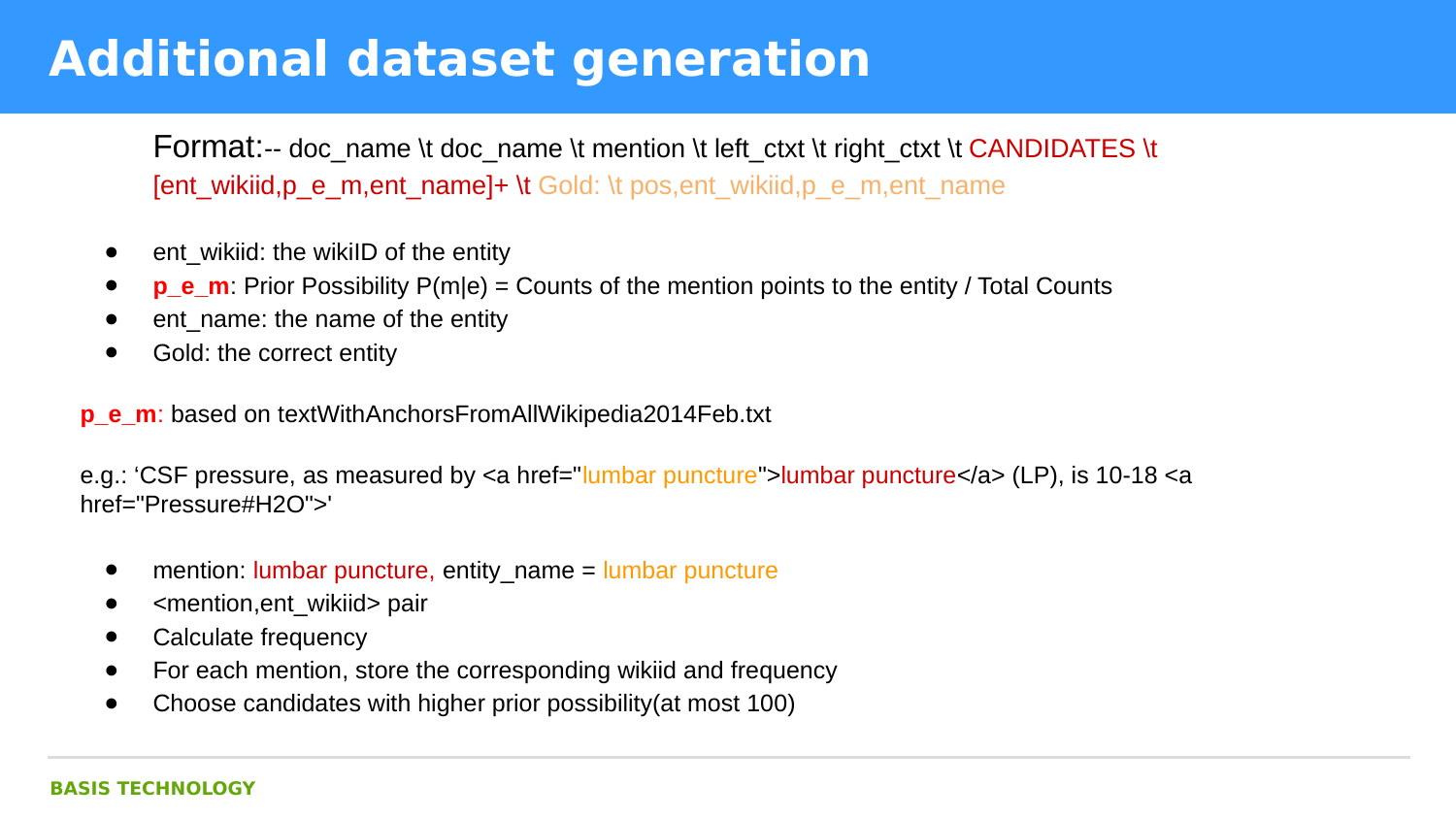

# Additional dataset generation
Format:-- doc_name \t doc_name \t mention \t left_ctxt \t right_ctxt \t CANDIDATES \t [ent_wikiid,p_e_m,ent_name]+ \t Gold: \t pos,ent_wikiid,p_e_m,ent_name
ent_wikiid: the wikiID of the entity
p_e_m: Prior Possibility P(m|e) = Counts of the mention points to the entity / Total Counts
ent_name: the name of the entity
Gold: the correct entity
p_e_m: based on textWithAnchorsFromAllWikipedia2014Feb.txt
e.g.: ‘CSF pressure, as measured by <a href="lumbar puncture">lumbar puncture</a> (LP), is 10-18 <a href="Pressure#H2O">'
mention: lumbar puncture, entity_name = lumbar puncture
<mention,ent_wikiid> pair
Calculate frequency
For each mention, store the corresponding wikiid and frequency
Choose candidates with higher prior possibility(at most 100)

BASIS TECHNOLOGY